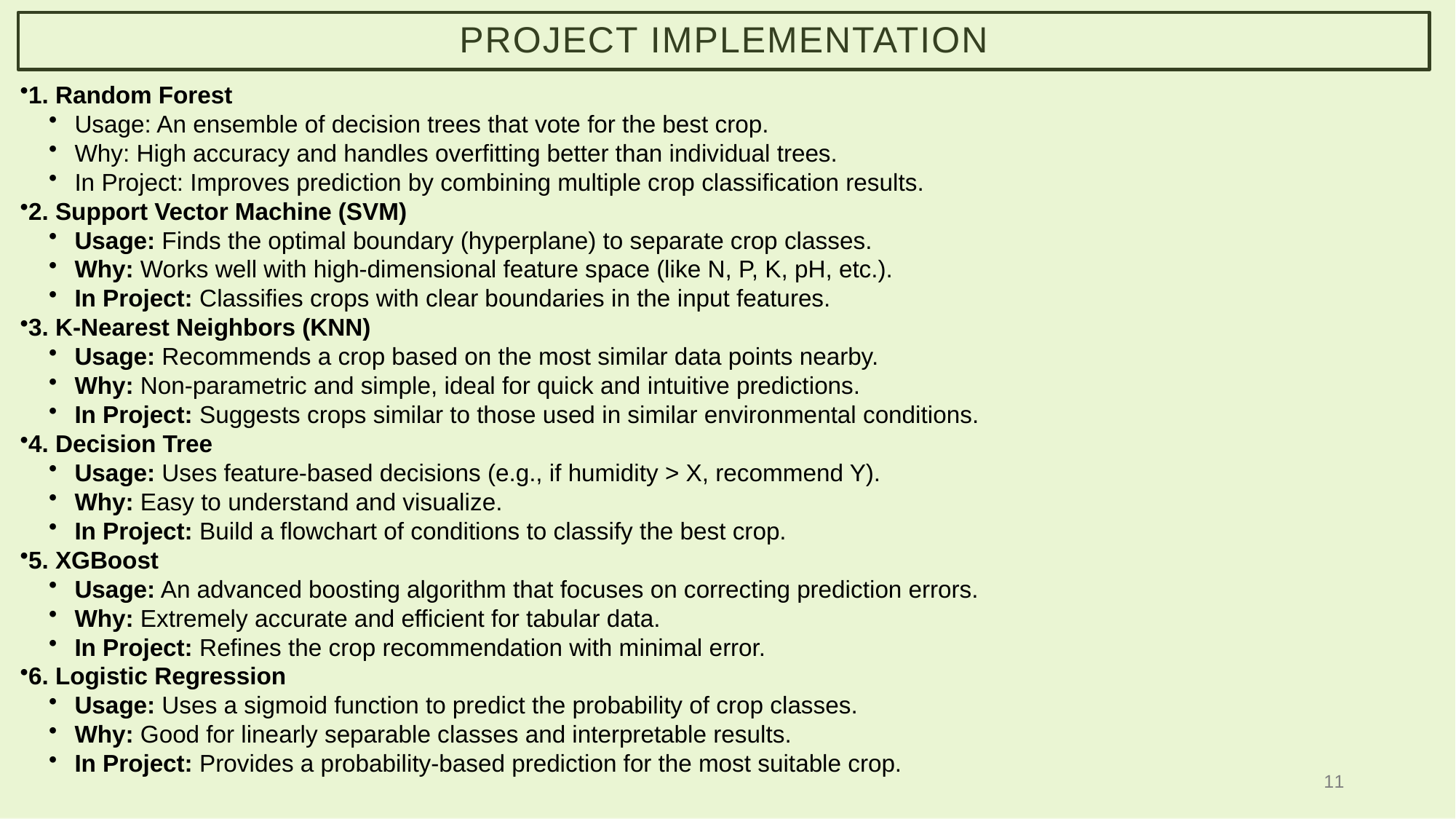

# Project Implementation
1. Random Forest
Usage: An ensemble of decision trees that vote for the best crop.
Why: High accuracy and handles overfitting better than individual trees.
In Project: Improves prediction by combining multiple crop classification results.
2. Support Vector Machine (SVM)
Usage: Finds the optimal boundary (hyperplane) to separate crop classes.
Why: Works well with high-dimensional feature space (like N, P, K, pH, etc.).
In Project: Classifies crops with clear boundaries in the input features.
3. K-Nearest Neighbors (KNN)
Usage: Recommends a crop based on the most similar data points nearby.
Why: Non-parametric and simple, ideal for quick and intuitive predictions.
In Project: Suggests crops similar to those used in similar environmental conditions.
4. Decision Tree
Usage: Uses feature-based decisions (e.g., if humidity > X, recommend Y).
Why: Easy to understand and visualize.
In Project: Build a flowchart of conditions to classify the best crop.
5. XGBoost
Usage: An advanced boosting algorithm that focuses on correcting prediction errors.
Why: Extremely accurate and efficient for tabular data.
In Project: Refines the crop recommendation with minimal error.
6. Logistic Regression
Usage: Uses a sigmoid function to predict the probability of crop classes.
Why: Good for linearly separable classes and interpretable results.
In Project: Provides a probability-based prediction for the most suitable crop.

11